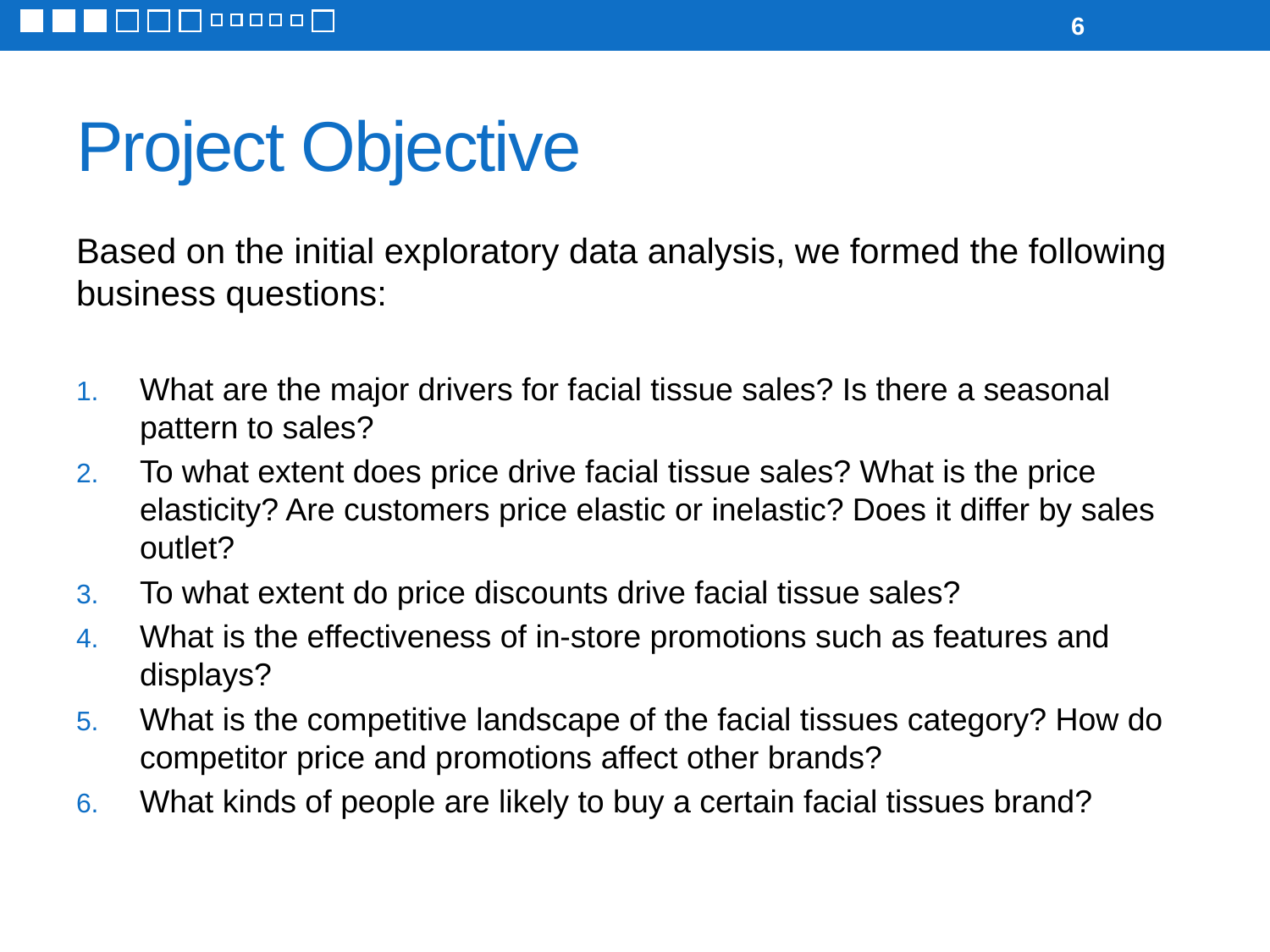

6

# Project Objective
Based on the initial exploratory data analysis, we formed the following business questions:

What are the major drivers for facial tissue sales? Is there a seasonal pattern to sales?
To what extent does price drive facial tissue sales? What is the price elasticity? Are customers price elastic or inelastic? Does it differ by sales outlet?
To what extent do price discounts drive facial tissue sales?
What is the effectiveness of in-store promotions such as features and displays?
What is the competitive landscape of the facial tissues category? How do competitor price and promotions affect other brands?
What kinds of people are likely to buy a certain facial tissues brand?